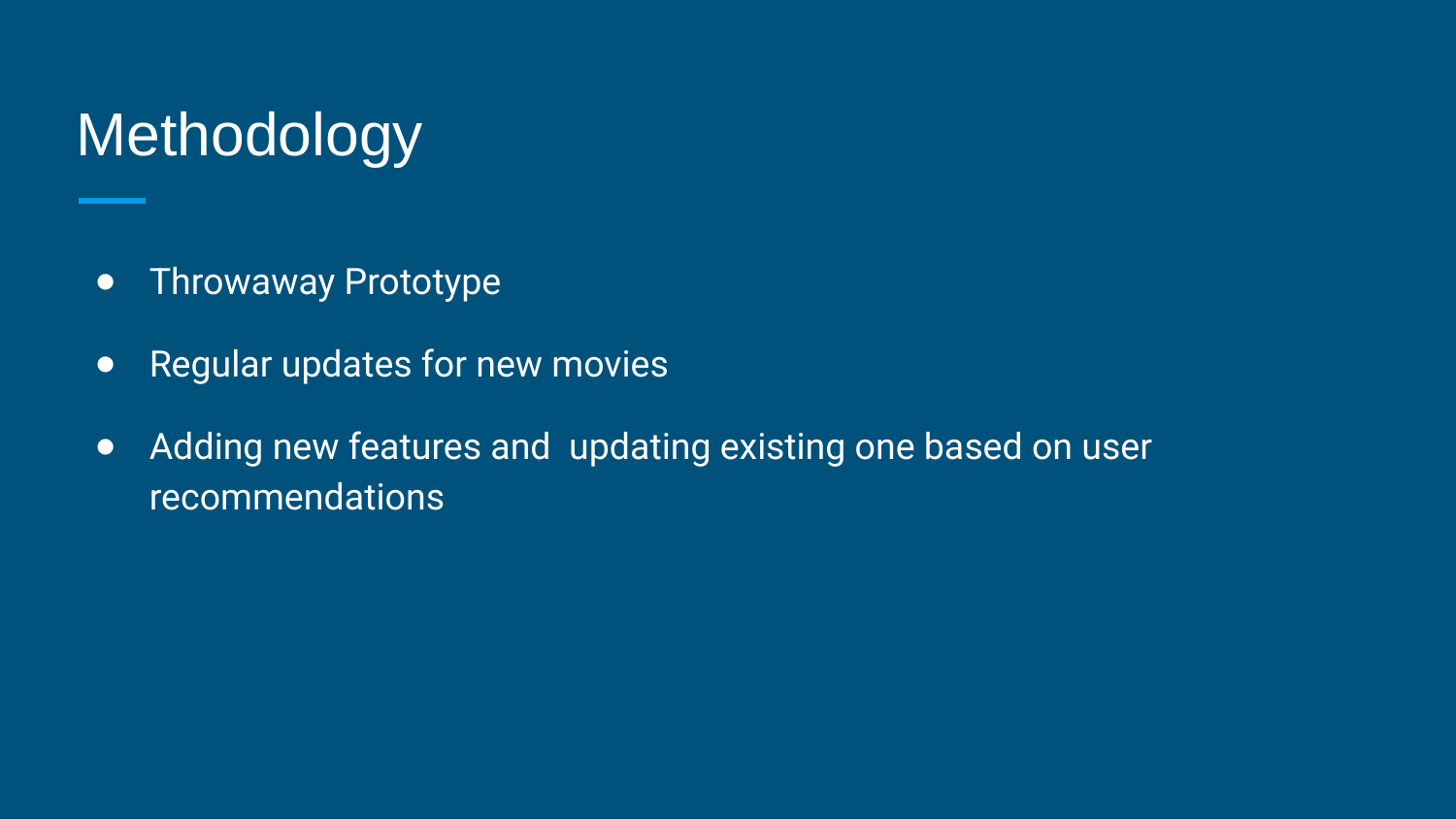

# Methodology
Throwaway Prototype
Regular updates for new movies
Adding new features and  updating existing one based on user recommendations